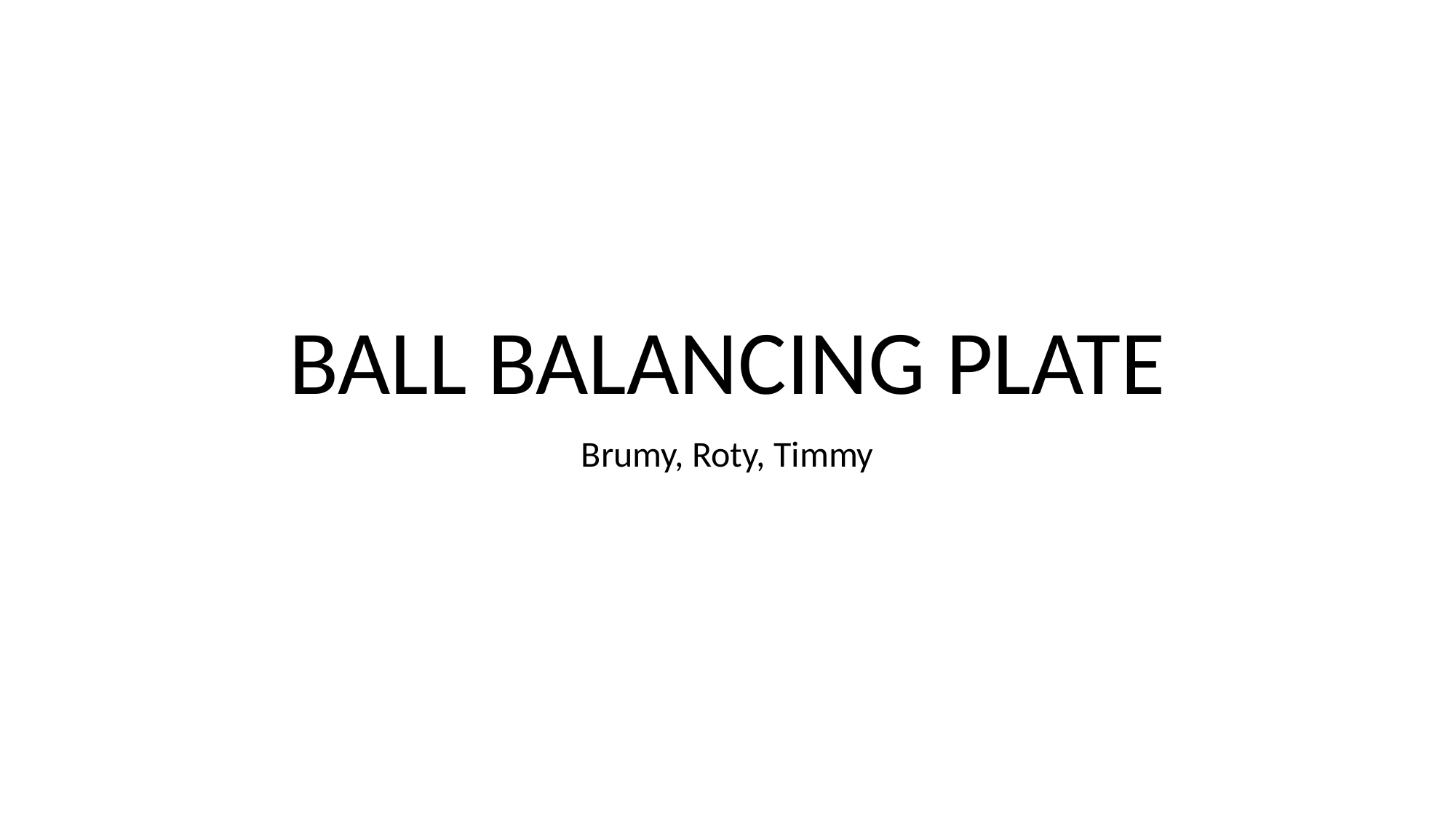

# BALL BALANCING PLATE
Brumy, Roty, Timmy